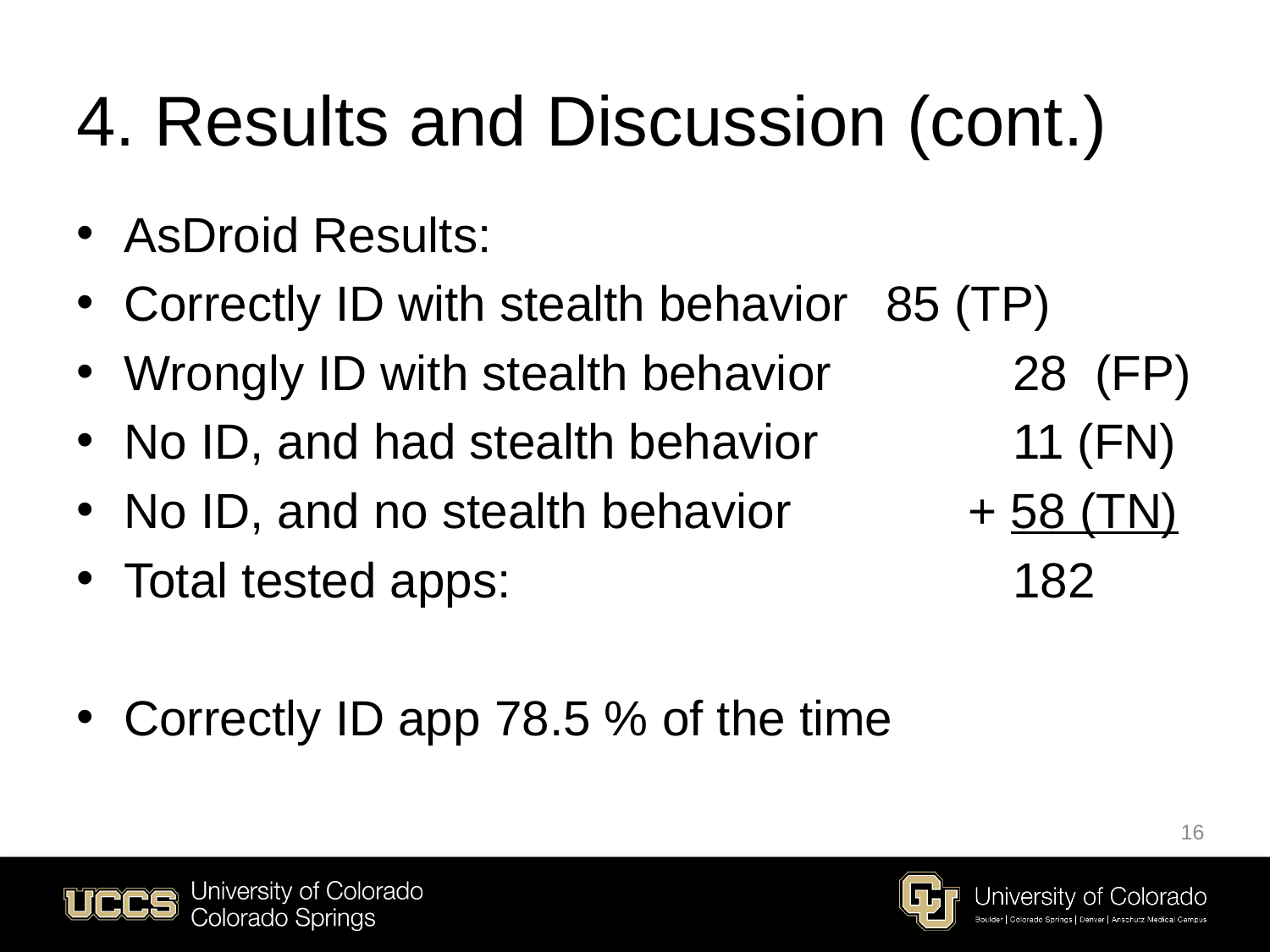

# 4. Results and Discussion (cont.)
AsDroid Results:
Correctly ID with stealth behavior	85 (TP)
Wrongly ID with stealth behavior		28  (FP)
No ID, and had stealth behavior		11 (FN)
No ID, and no stealth behavior 	      + 58 (TN)
Total tested apps: 				182

Correctly ID app 78.5 % of the time
16